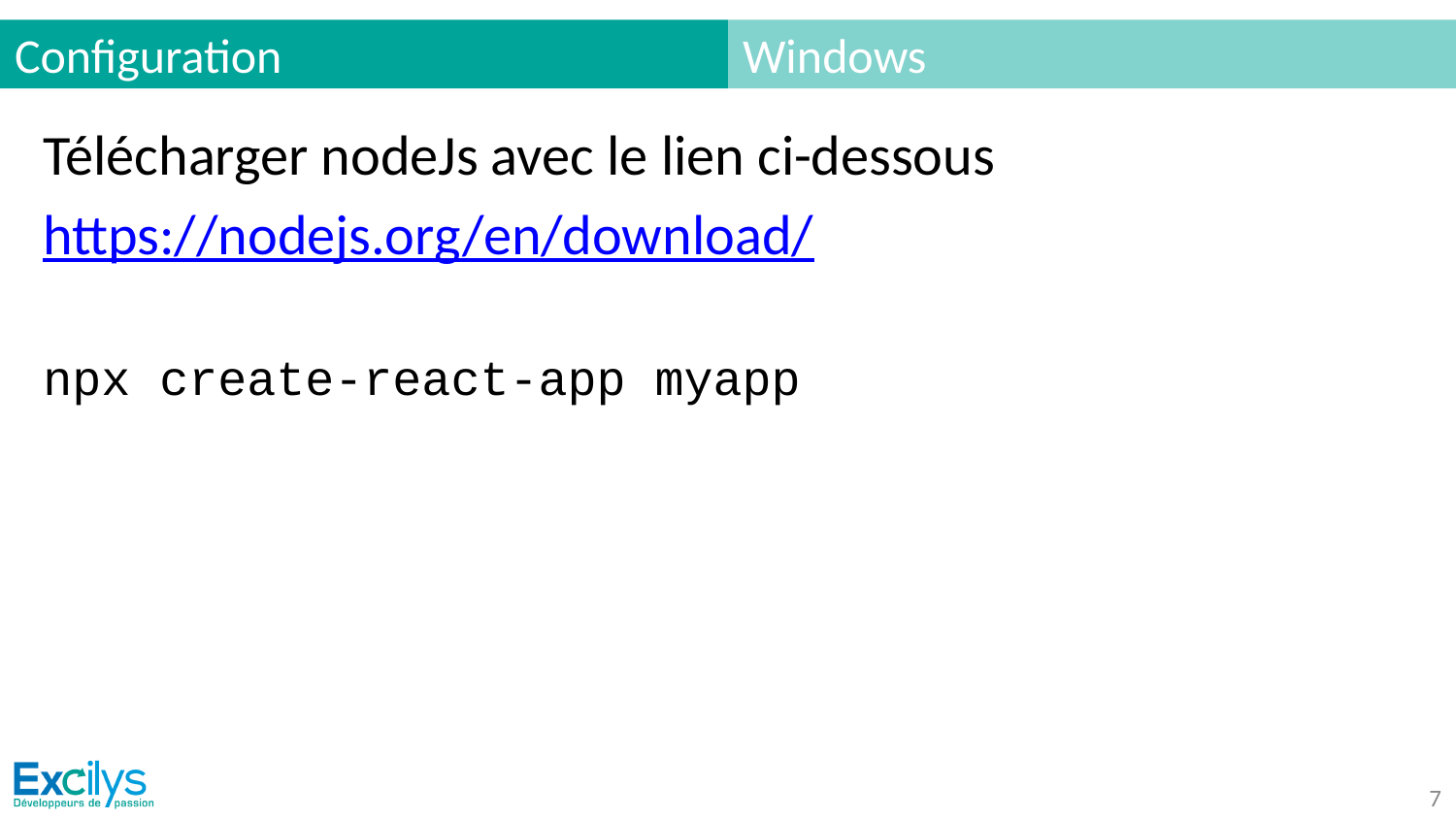

# Configuration
Windows
Télécharger nodeJs avec le lien ci-dessous
https://nodejs.org/en/download/

npx create-react-app myapp

7